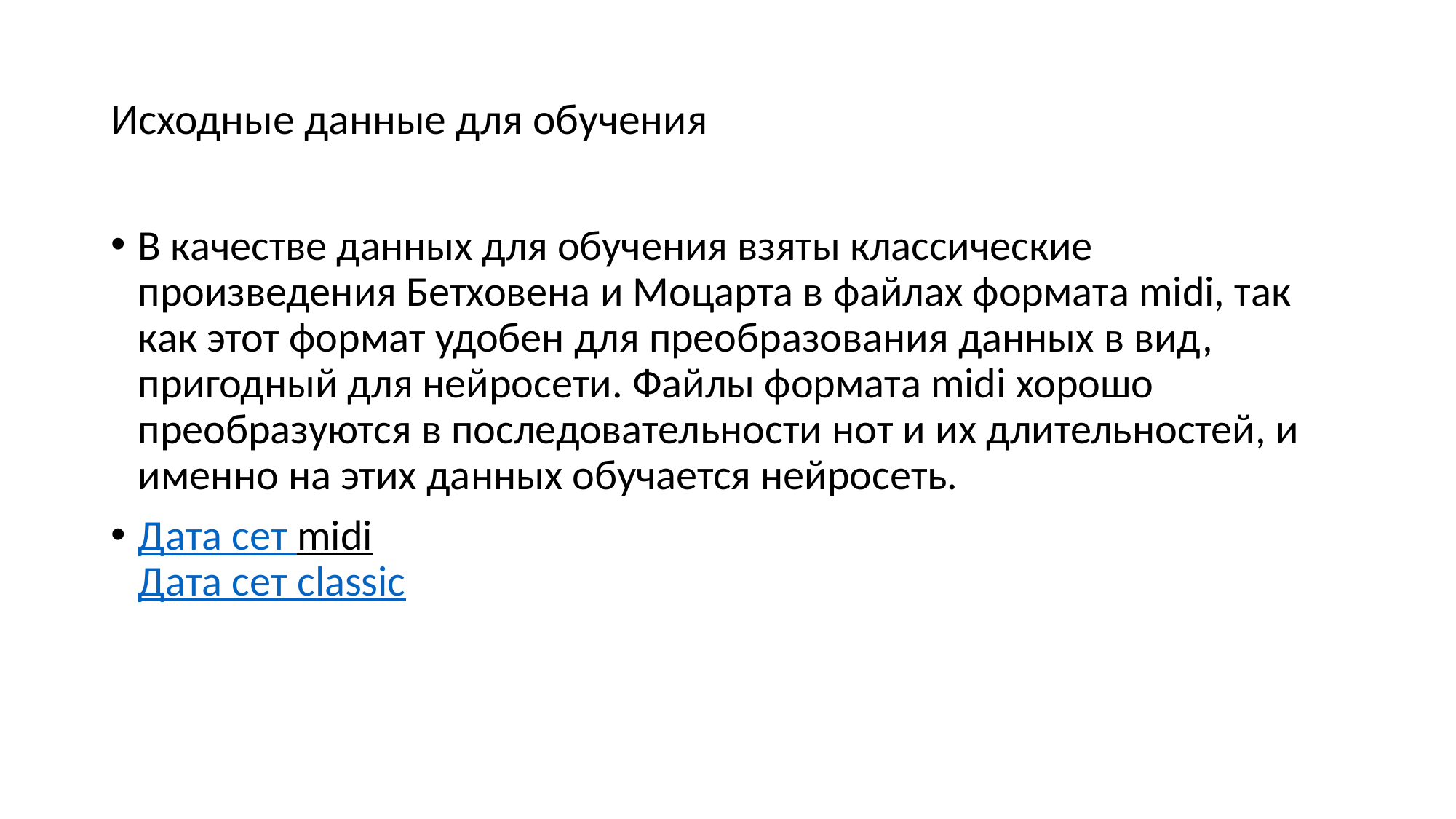

# Исходные данные для обучения
В качестве данных для обучения взяты классические произведения Бетховена и Моцарта в файлах формата midi, так как этот формат удобен для преобразования данных в вид, пригодный для нейросети. Файлы формата midi хорошо преобразуются в последовательности нот и их длительностей, и именно на этих данных обучается нейросеть.
Дата сет midi
Дата сет classic